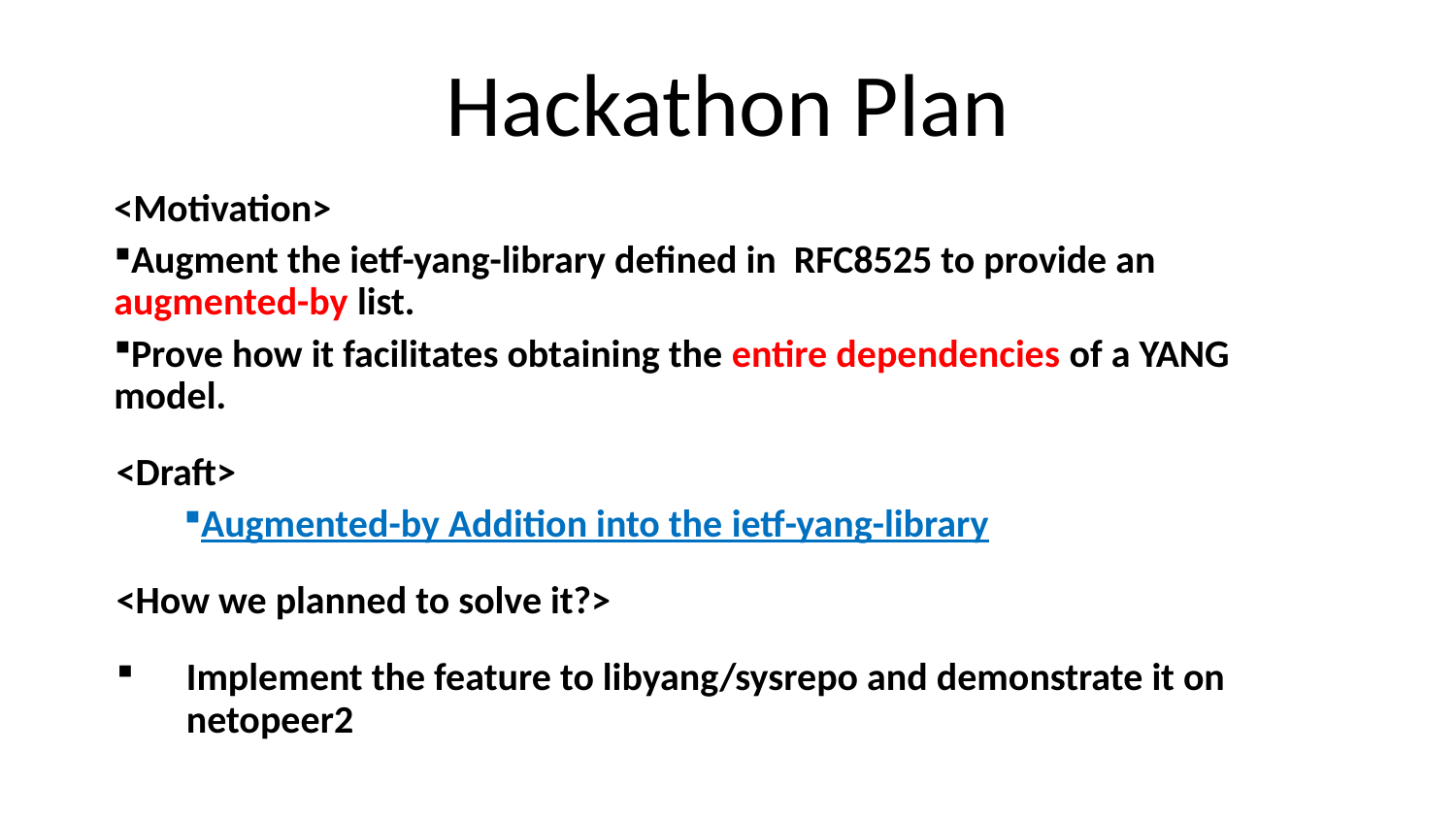

# Hackathon Plan
<Motivation>
Augment the ietf-yang-library defined in  RFC8525 to provide an augmented-by list.
Prove how it facilitates obtaining the entire dependencies of a YANG model.
<Draft>
Augmented-by Addition into the ietf-yang-library
<How we planned to solve it?>
Implement the feature to libyang/sysrepo and demonstrate it on netopeer2